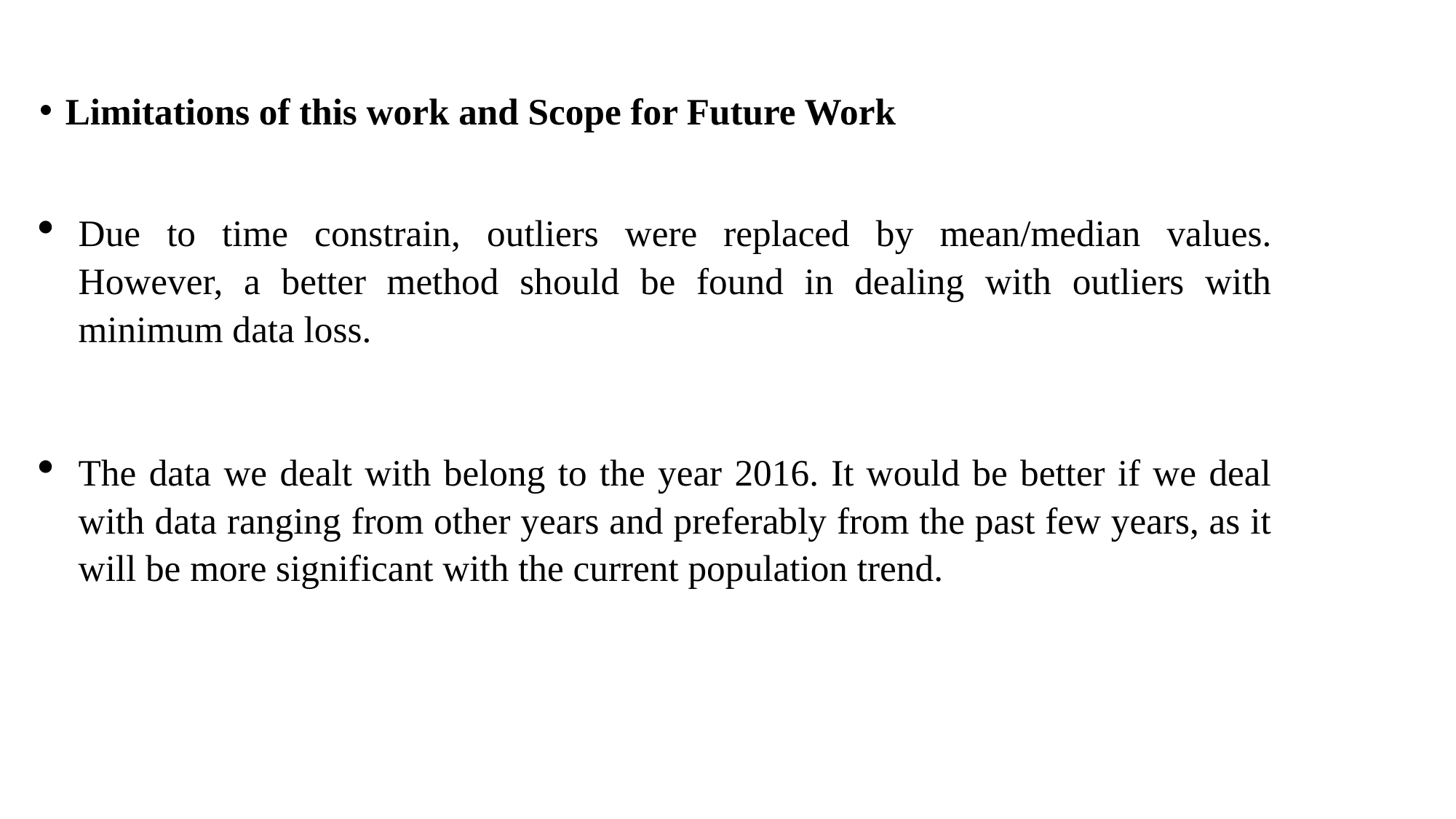

Limitations of this work and Scope for Future Work

Due to time constrain, outliers were replaced by mean/median values. However, a better method should be found in dealing with outliers with minimum data loss.

The data we dealt with belong to the year 2016. It would be better if we deal with data ranging from other years and preferably from the past few years, as it will be more significant with the current population trend.